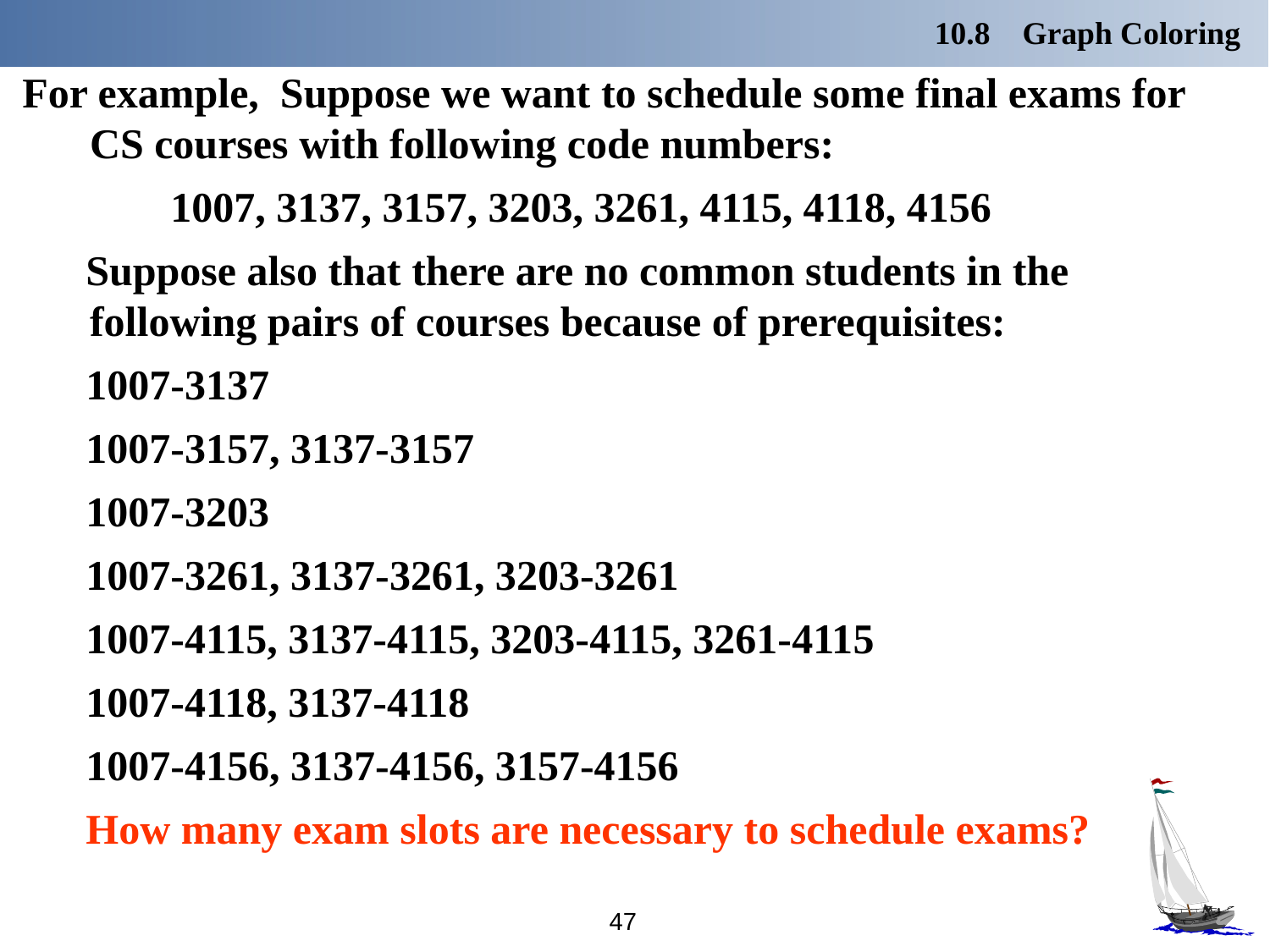

10.8    Graph Coloring
For example,  Suppose we want to schedule some final exams for CS courses with following code numbers:
              1007, 3137, 3157, 3203, 3261, 4115, 4118, 4156
      Suppose also that there are no common students in the following pairs of courses because of prerequisites:
      1007-3137
      1007-3157, 3137-3157
      1007-3203
      1007-3261, 3137-3261, 3203-3261
      1007-4115, 3137-4115, 3203-4115, 3261-4115
      1007-4118, 3137-4118
      1007-4156, 3137-4156, 3157-4156
      How many exam slots are necessary to schedule exams?
47